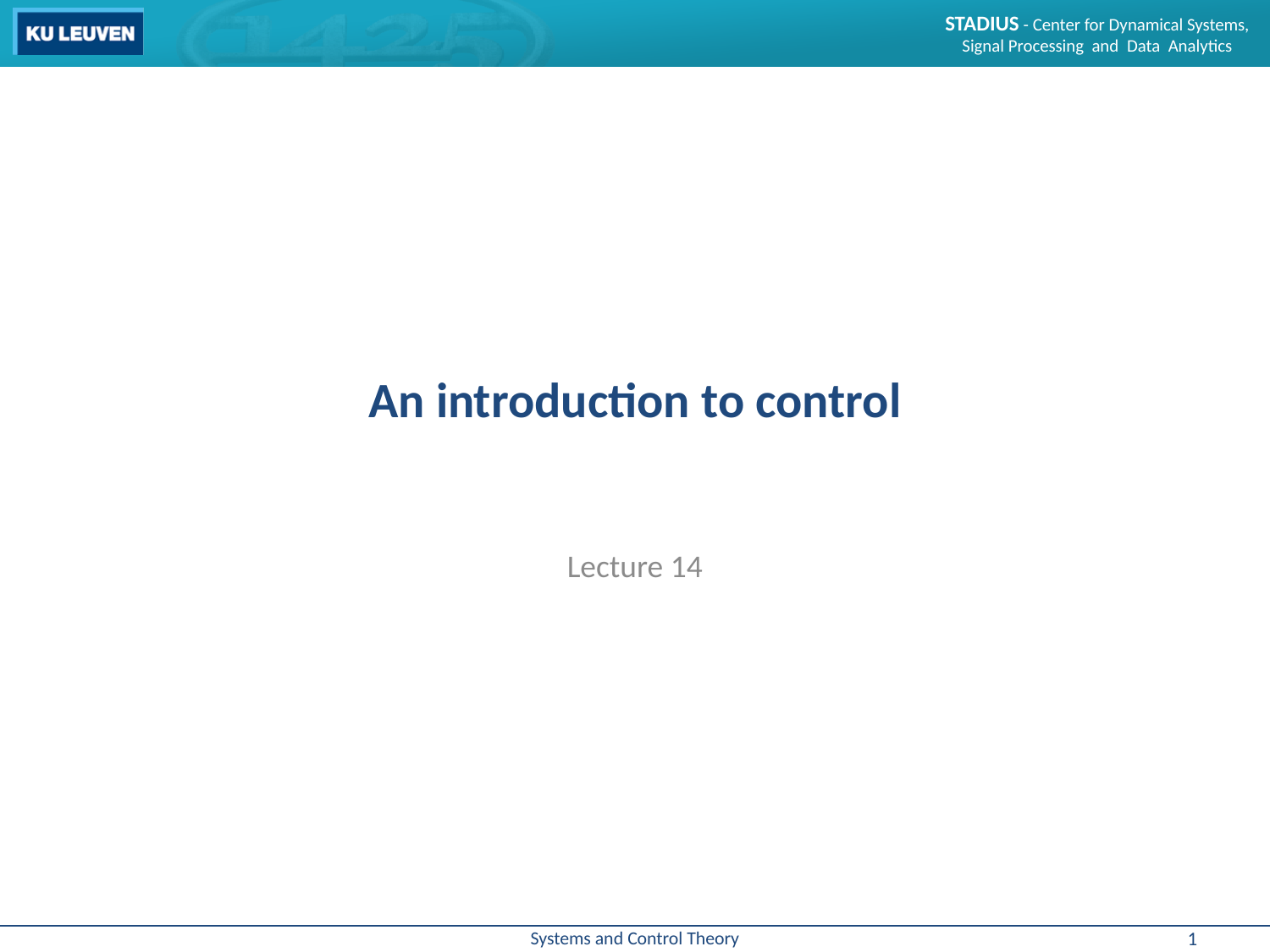

# An introduction to control
Lecture 14
1